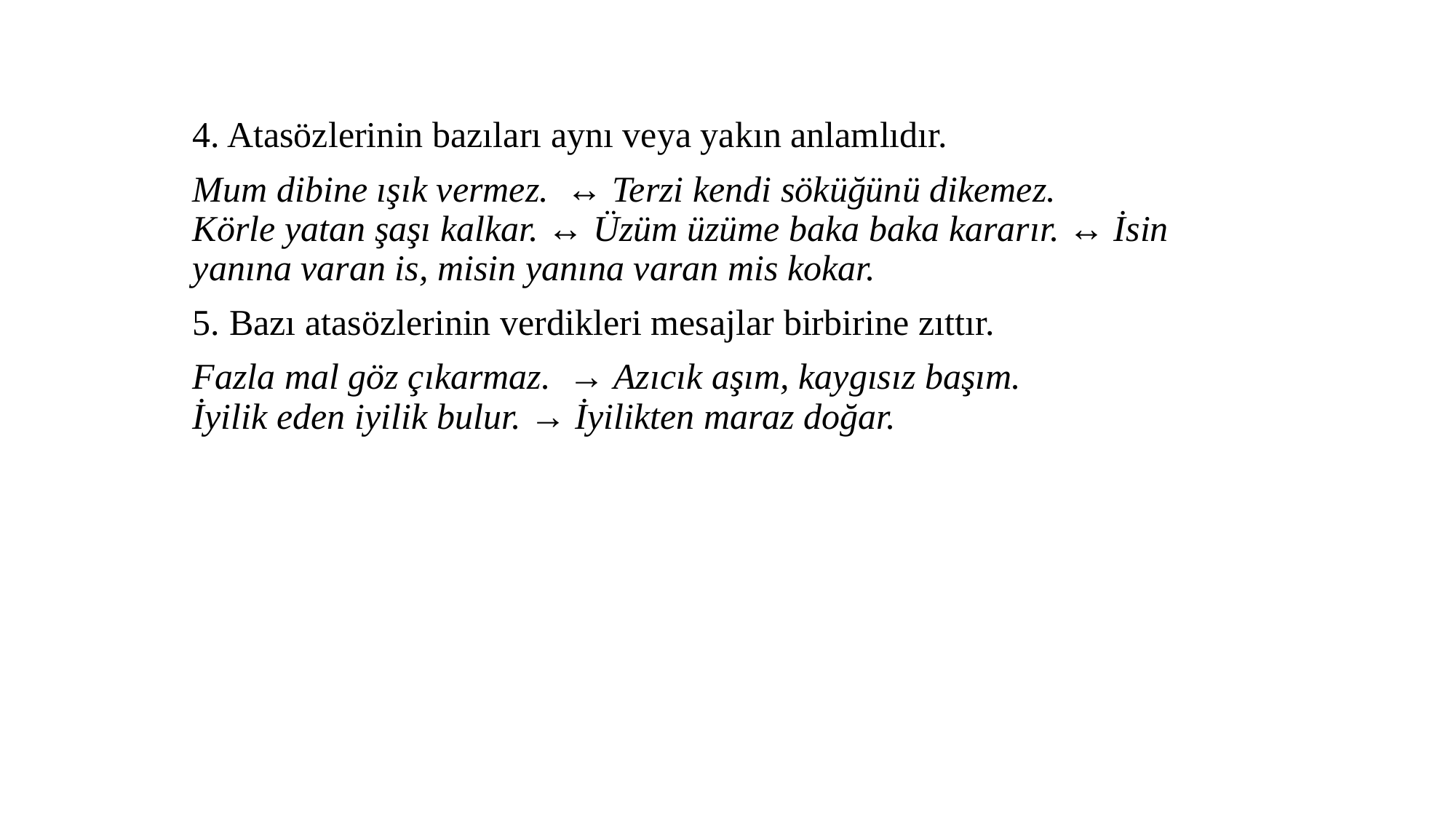

4. Atasözlerinin bazıları aynı veya yakın anlamlıdır.
Mum dibine ışık vermez.  ↔ Terzi kendi söküğünü dikemez.
Körle yatan şaşı kalkar. ↔ Üzüm üzüme baka baka kararır. ↔ İsin yanına varan is, misin yanına varan mis kokar.
5. Bazı atasözlerinin verdikleri mesajlar birbirine zıttır.
Fazla mal göz çıkarmaz.  → Azıcık aşım, kaygısız başım.
İyilik eden iyilik bulur. → İyilikten maraz doğar.